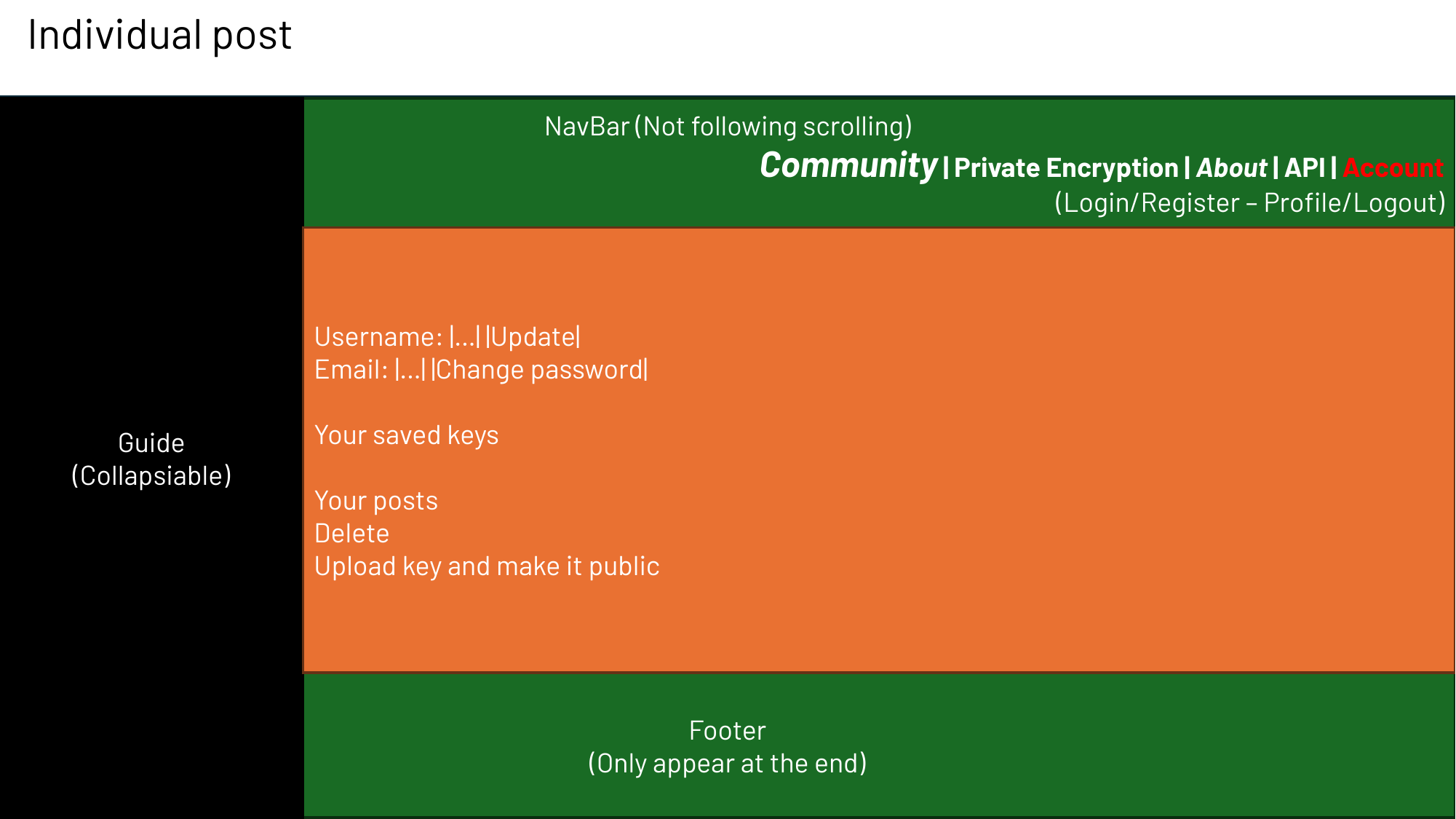

Individual post

NavBar (Not following scrolling)
			Community | Private Encryption | About | API | Account
(Login/Register – Profile/Logout)
Guide
(Collapsiable)
Username: |…| |Update|
Email: |…| |Change password|

Your saved keys

Your posts
Delete
Upload key and make it public
Footer
(Only appear at the end)